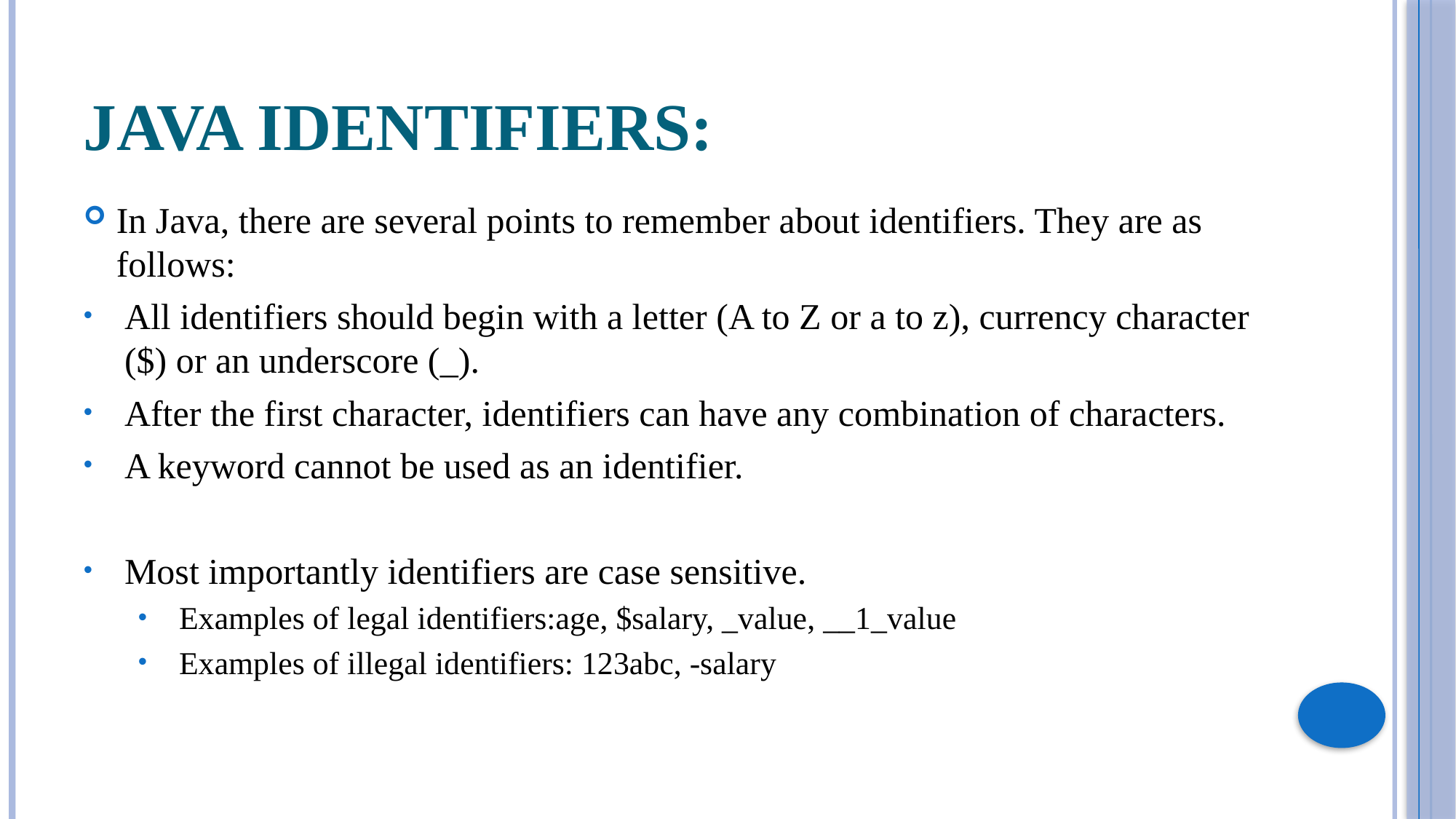

# Java Identifiers:
In Java, there are several points to remember about identifiers. They are as follows:
All identifiers should begin with a letter (A to Z or a to z), currency character ($) or an underscore (_).
After the first character, identifiers can have any combination of characters.
A keyword cannot be used as an identifier.

Most importantly identifiers are case sensitive.
Examples of legal identifiers:age, $salary, _value, __1_value
Examples of illegal identifiers: 123abc, -salary